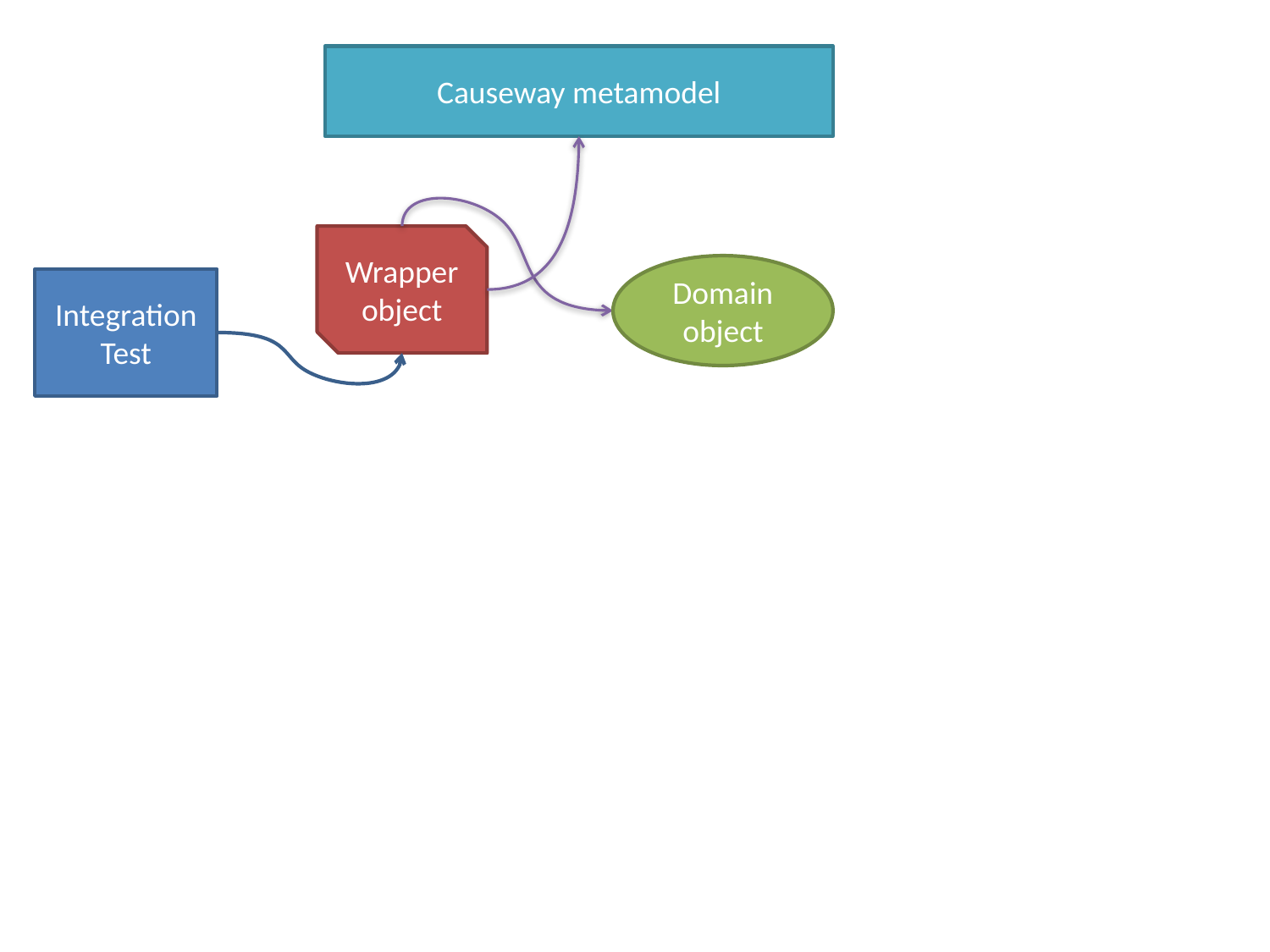

Causeway metamodel
Wrapper
object
Domain
object
Integration
Test